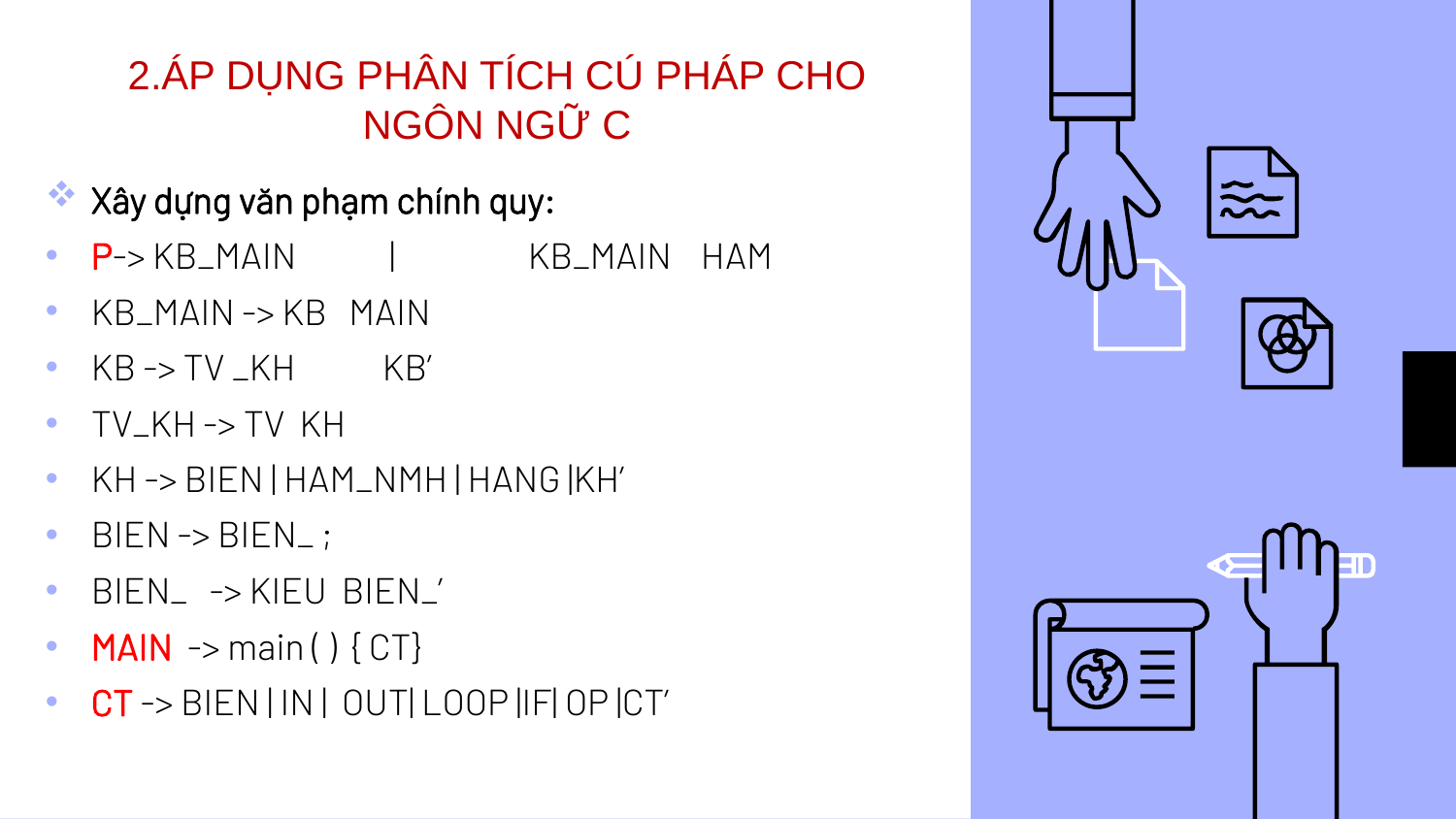

# 2.ÁP DỤNG PHÂN TÍCH CÚ PHÁP CHO NGÔN NGỮ C
Xây dựng văn phạm chính quy:
P-> KB_MAIN	 | 	KB_MAIN    HAM
KB_MAIN -> KB   MAIN
KB -> TV _KH 	KB’
TV_KH -> TV  KH
KH -> BIEN | HAM_NMH | HANG |KH’
BIEN -> BIEN_ ;
BIEN_   -> KIEU  BIEN_’
MAIN  -> main ( )  { CT}
CT -> BIEN | IN |  OUT| LOOP |IF| OP |CT’